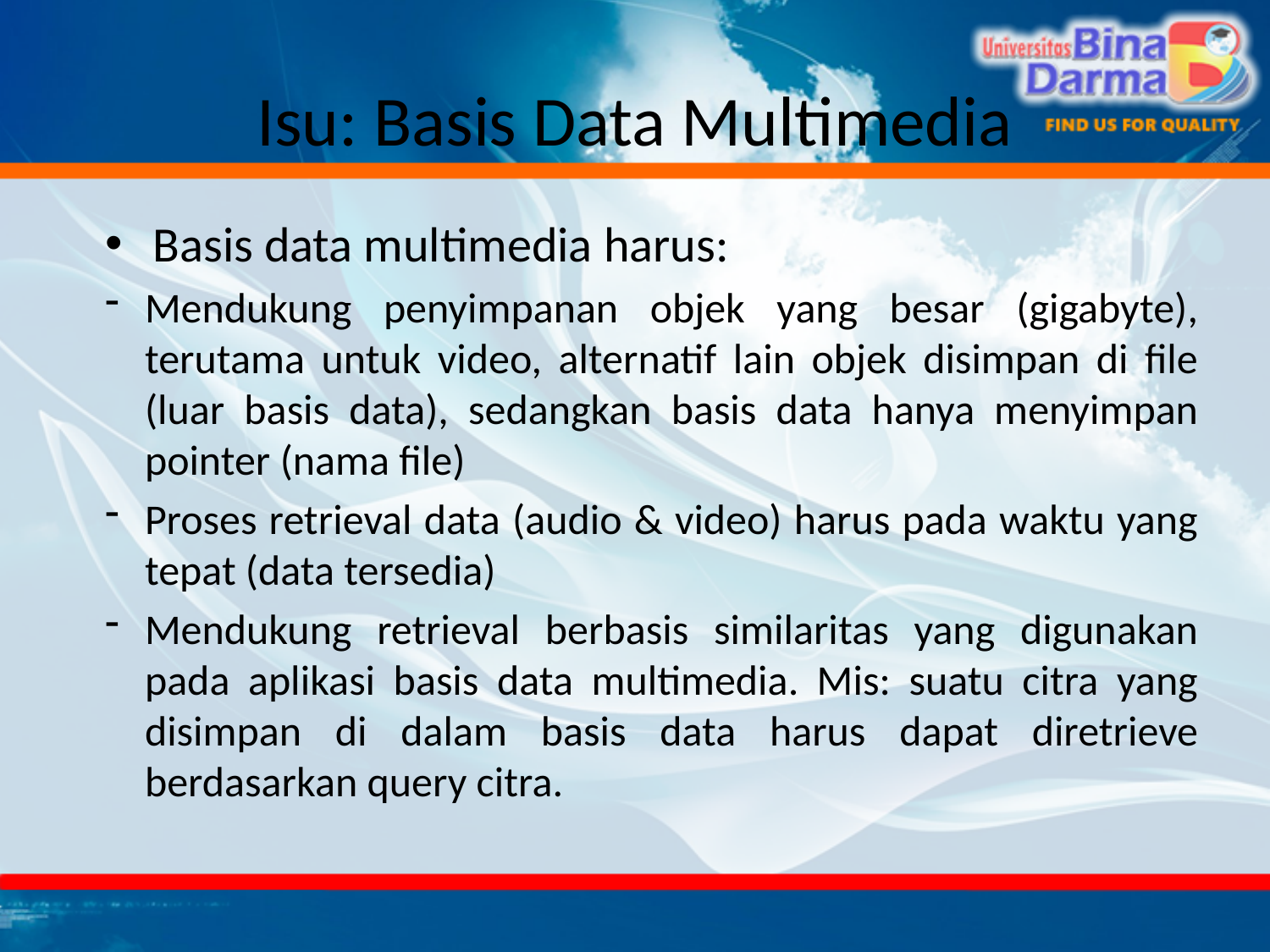

# Isu: Basis Data Multimedia
Basis data multimedia harus:
Mendukung penyimpanan objek yang besar (gigabyte), terutama untuk video, alternatif lain objek disimpan di file (luar basis data), sedangkan basis data hanya menyimpan pointer (nama file)
Proses retrieval data (audio & video) harus pada waktu yang tepat (data tersedia)
Mendukung retrieval berbasis similaritas yang digunakan pada aplikasi basis data multimedia. Mis: suatu citra yang disimpan di dalam basis data harus dapat diretrieve berdasarkan query citra.